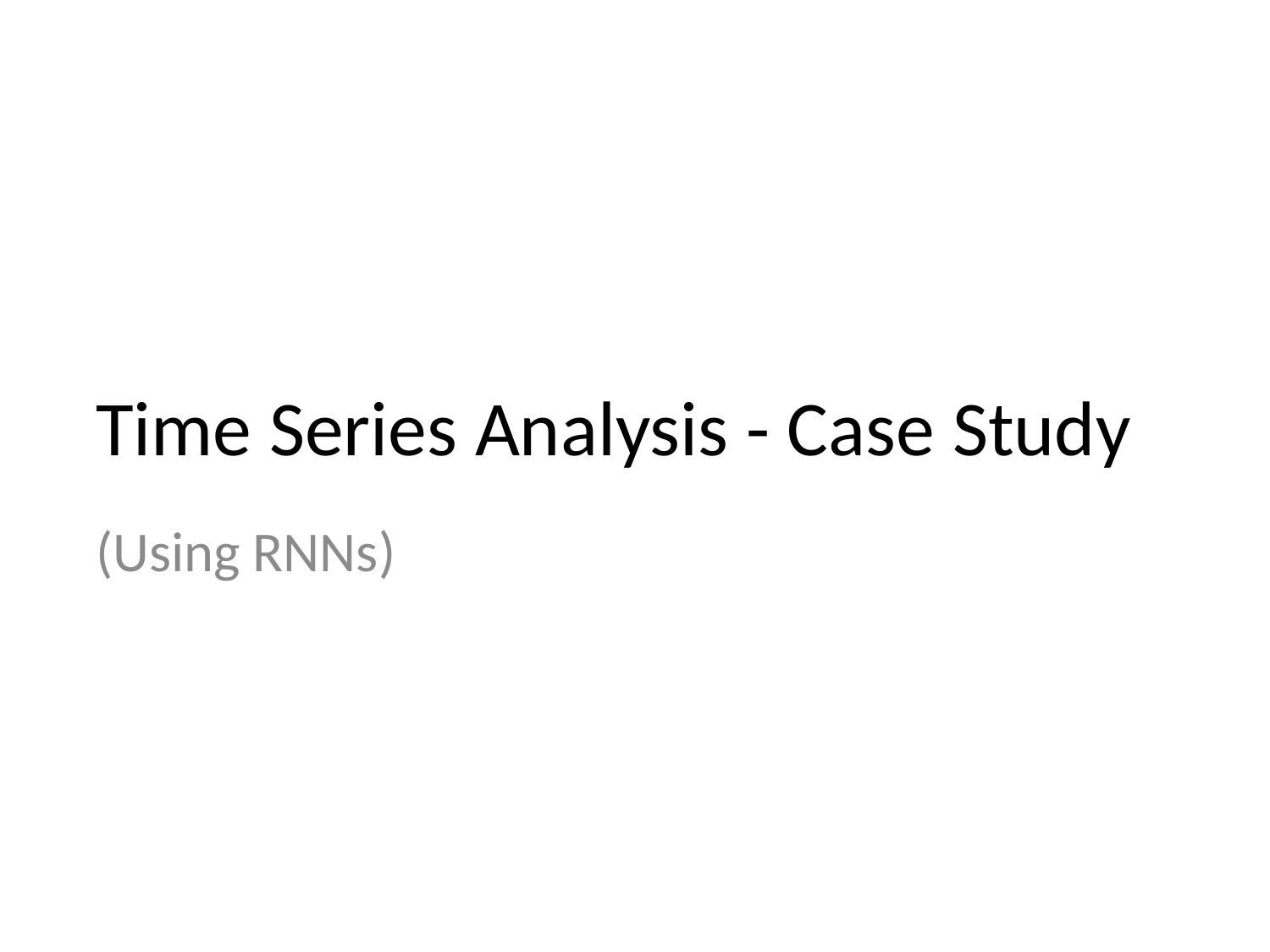

# Time Series Analysis - Case Study
(Using RNNs)